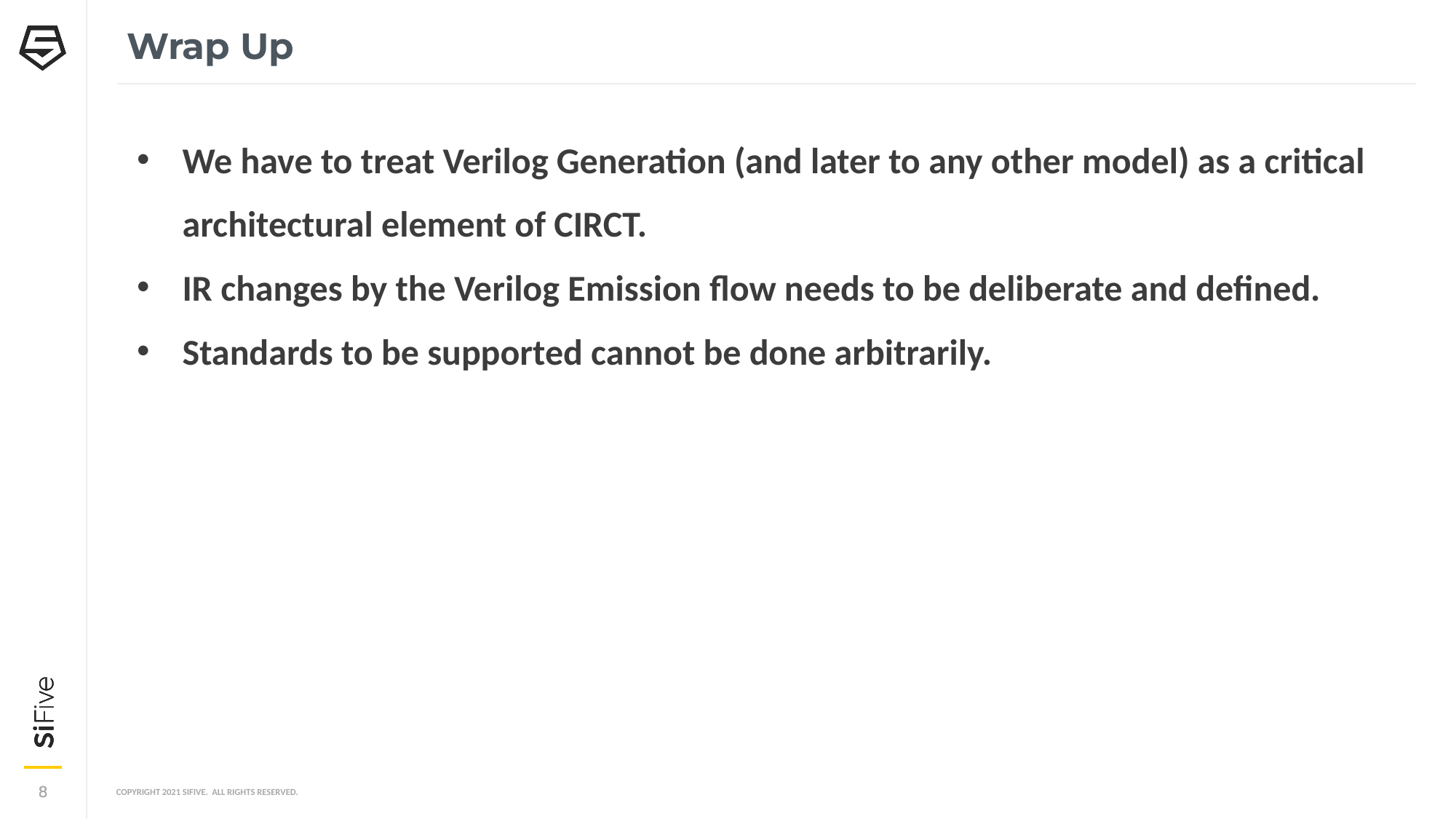

# Wrap Up
We have to treat Verilog Generation (and later to any other model) as a critical architectural element of CIRCT.
IR changes by the Verilog Emission flow needs to be deliberate and defined.
Standards to be supported cannot be done arbitrarily.